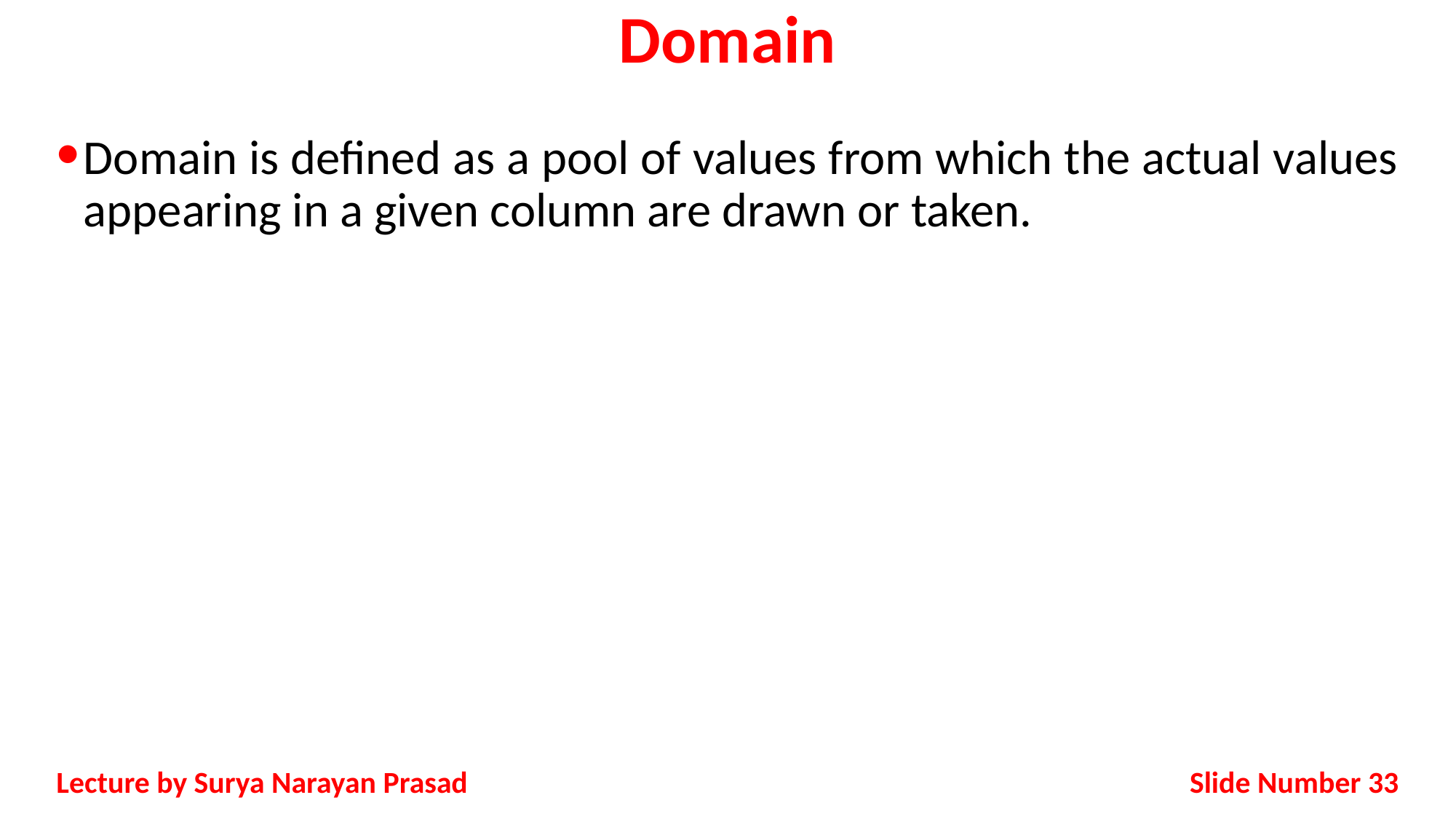

# Domain
Domain is defined as a pool of values from which the actual values appearing in a given column are drawn or taken.
Slide Number 33
Lecture by Surya Narayan Prasad